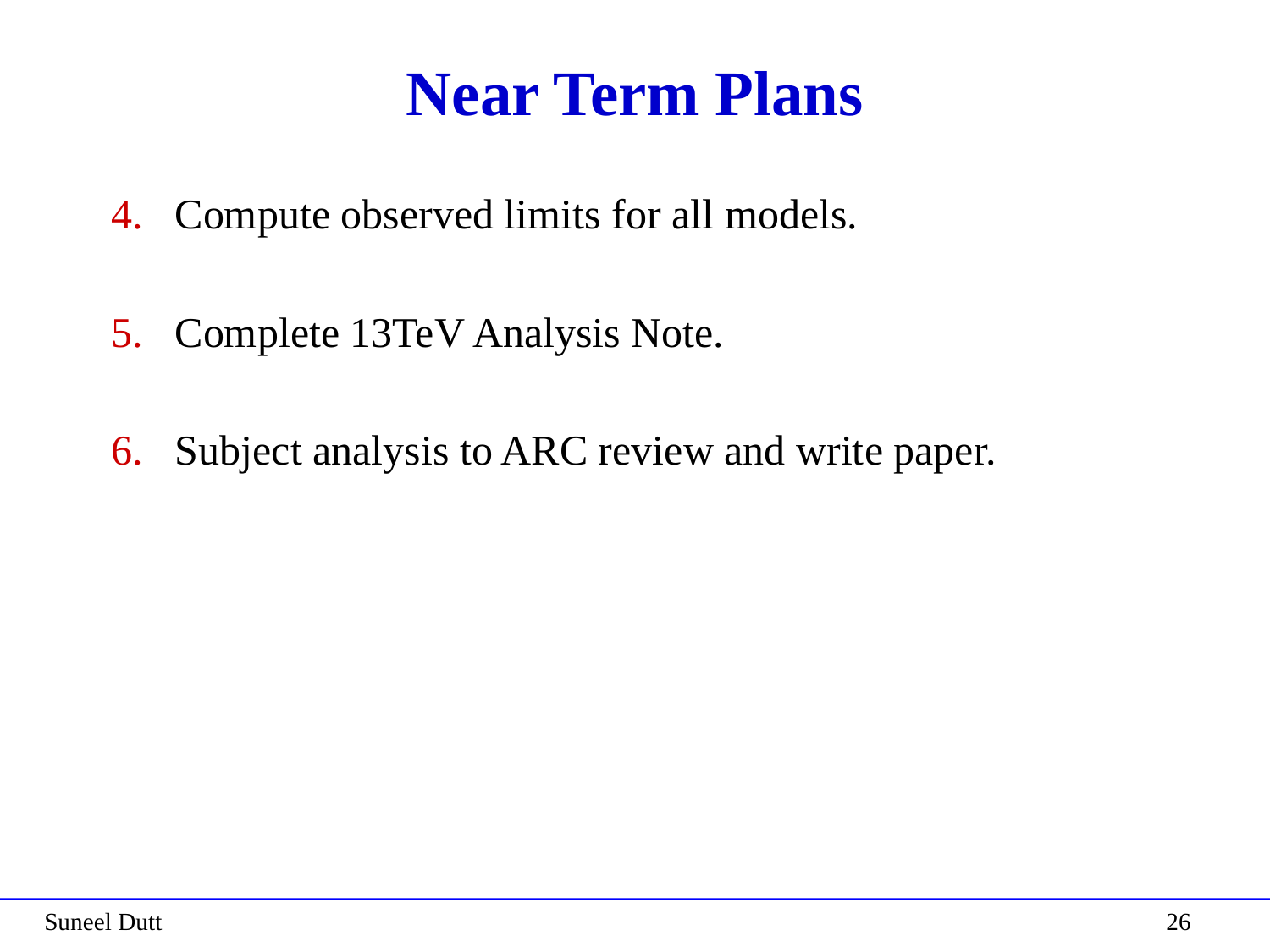

# Near Term Plans
Compute observed limits for all models.

Complete 13TeV Analysis Note.

Subject analysis to ARC review and write paper.

Suneel Dutt
26